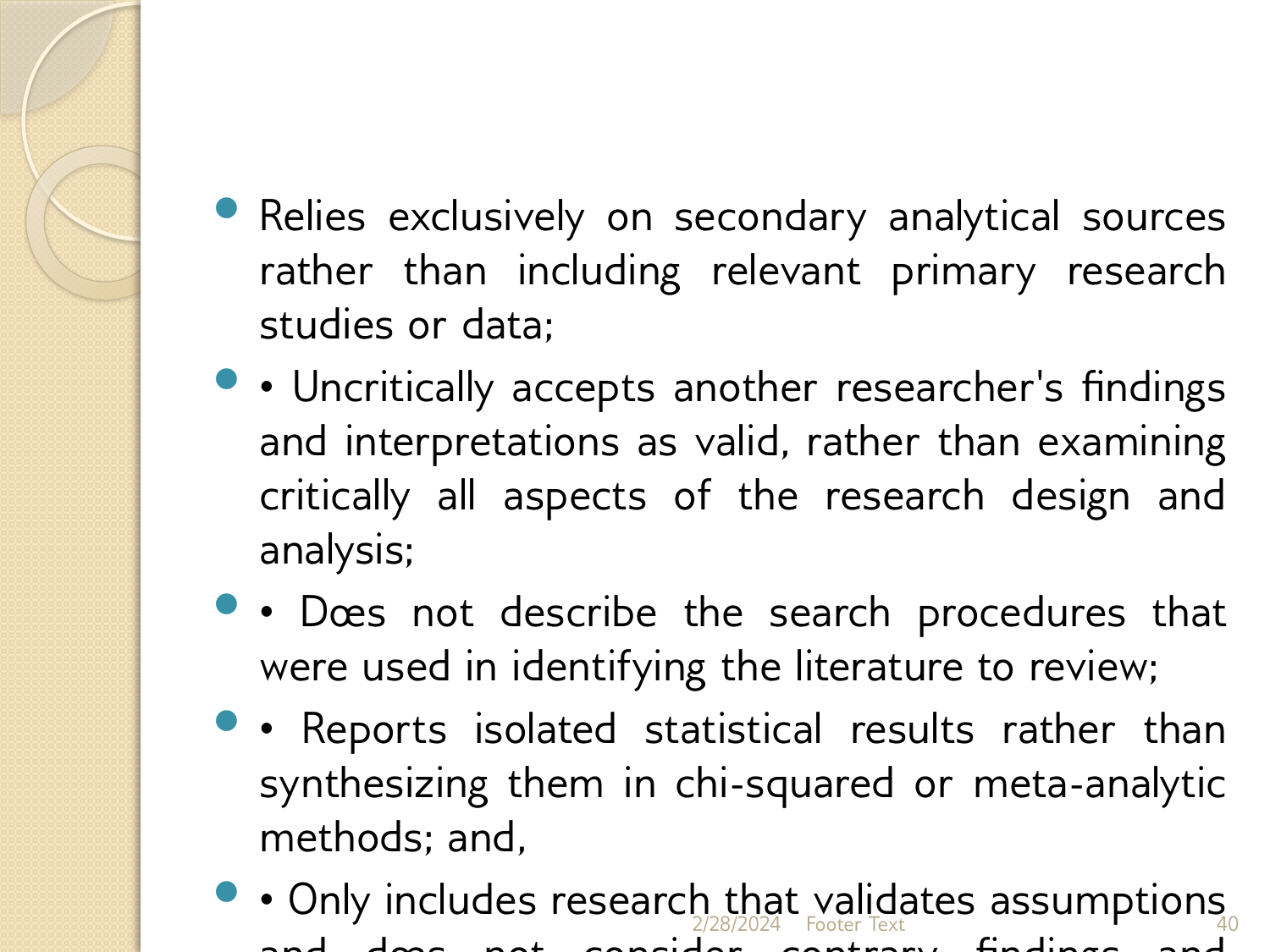

#

Relies exclusively on secondary analytical sources rather than including relevant primary research studies or data;
• Uncritically accepts another researcher's findings and interpretations as valid, rather than examining critically all aspects of the research design and analysis;
• Does not describe the search procedures that were used in identifying the literature to review;
• Reports isolated statistical results rather than synthesizing them in chi-squared or meta-analytic methods; and,
• Only includes research that validates assumptions and does not consider contrary findings and alternative interpretations found in the literature.
2/28/2024
Footer Text
40